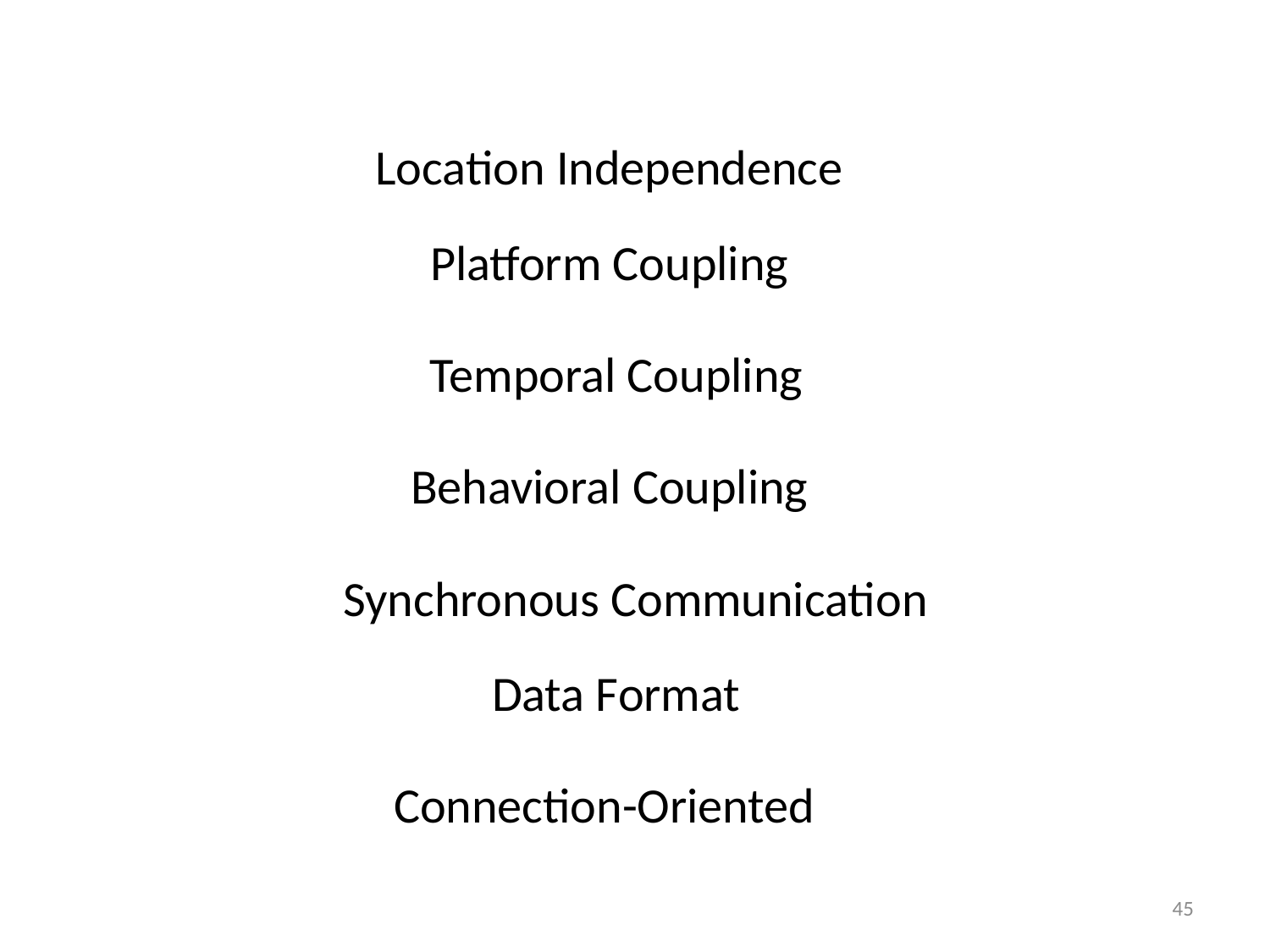

Location Independence
Platform Coupling
Temporal Coupling
Behavioral Coupling
Synchronous Communication
Data Format
Connection-Oriented
45